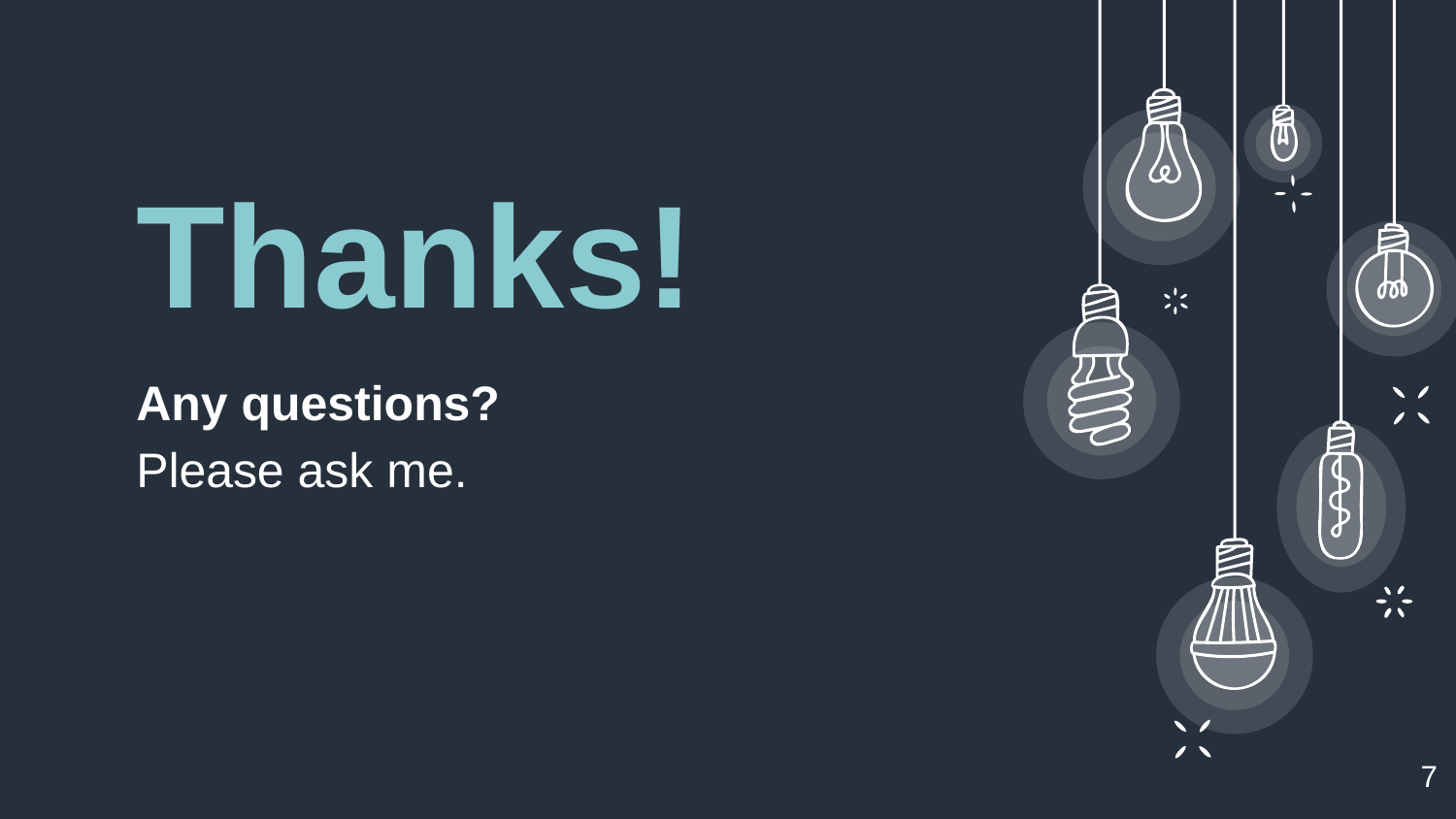

Thanks!
Any questions?
Please ask me.
7